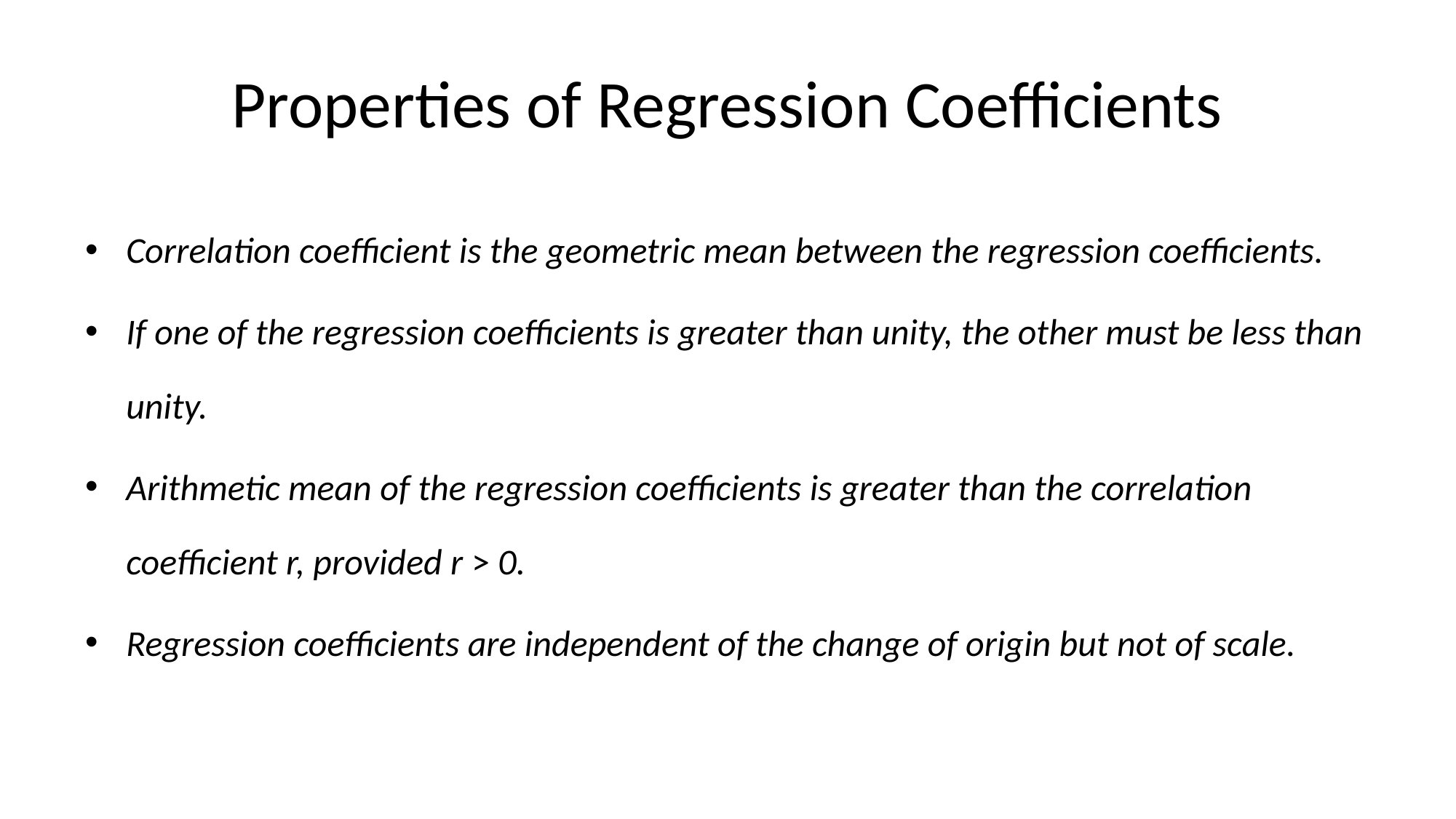

# Properties of Regression Coefficients
Correlation coefficient is the geometric mean between the regression coefficients.
If one of the regression coefficients is greater than unity, the other must be less than unity.
Arithmetic mean of the regression coefficients is greater than the correlation coefficient r, provided r > 0.
Regression coefficients are independent of the change of origin but not of scale.